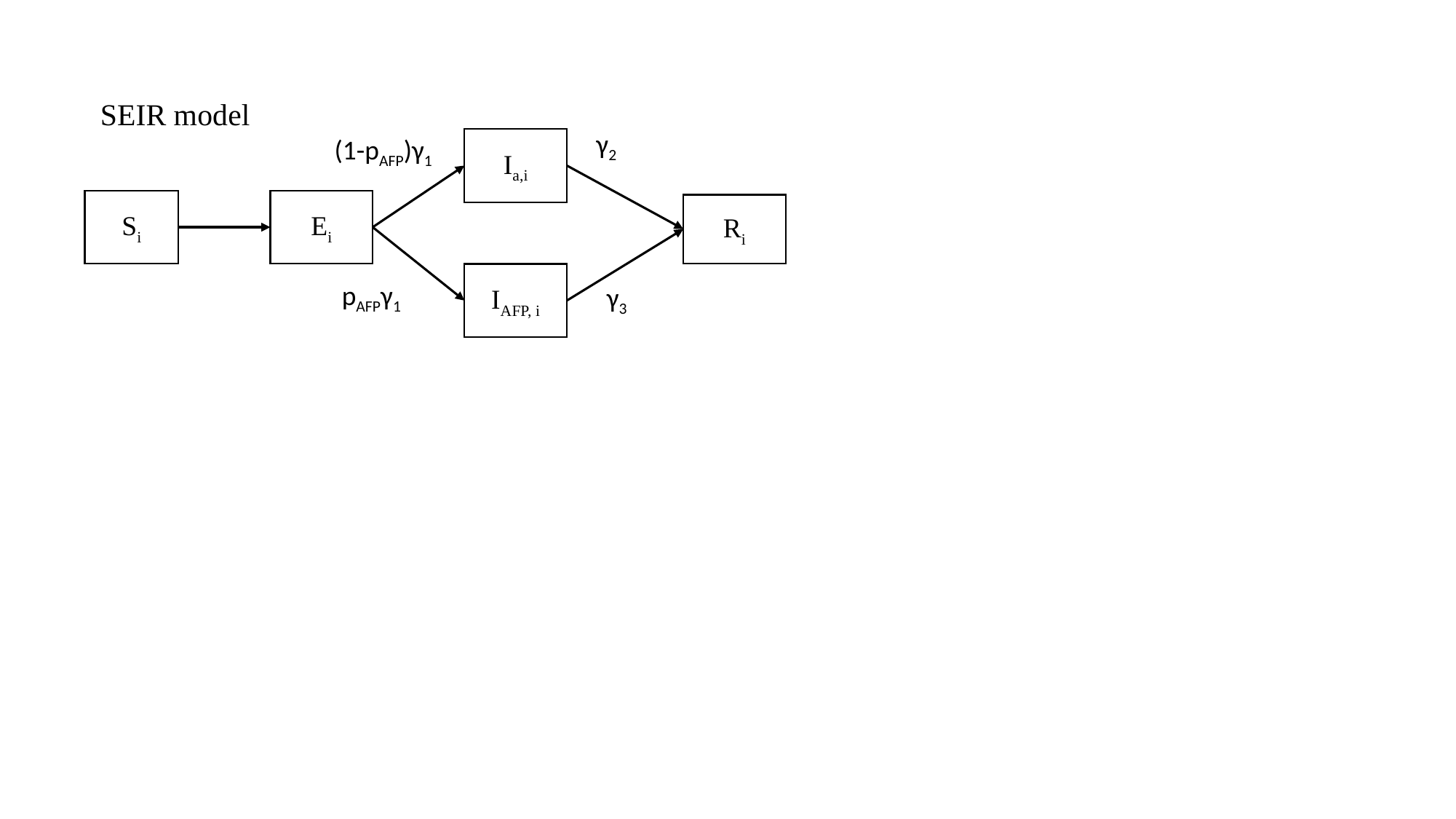

SEIR model
γ2
(1-pAFP)γ1
Ia,i
Ei
Si
Ri
IAFP, i
pAFPγ1
γ3